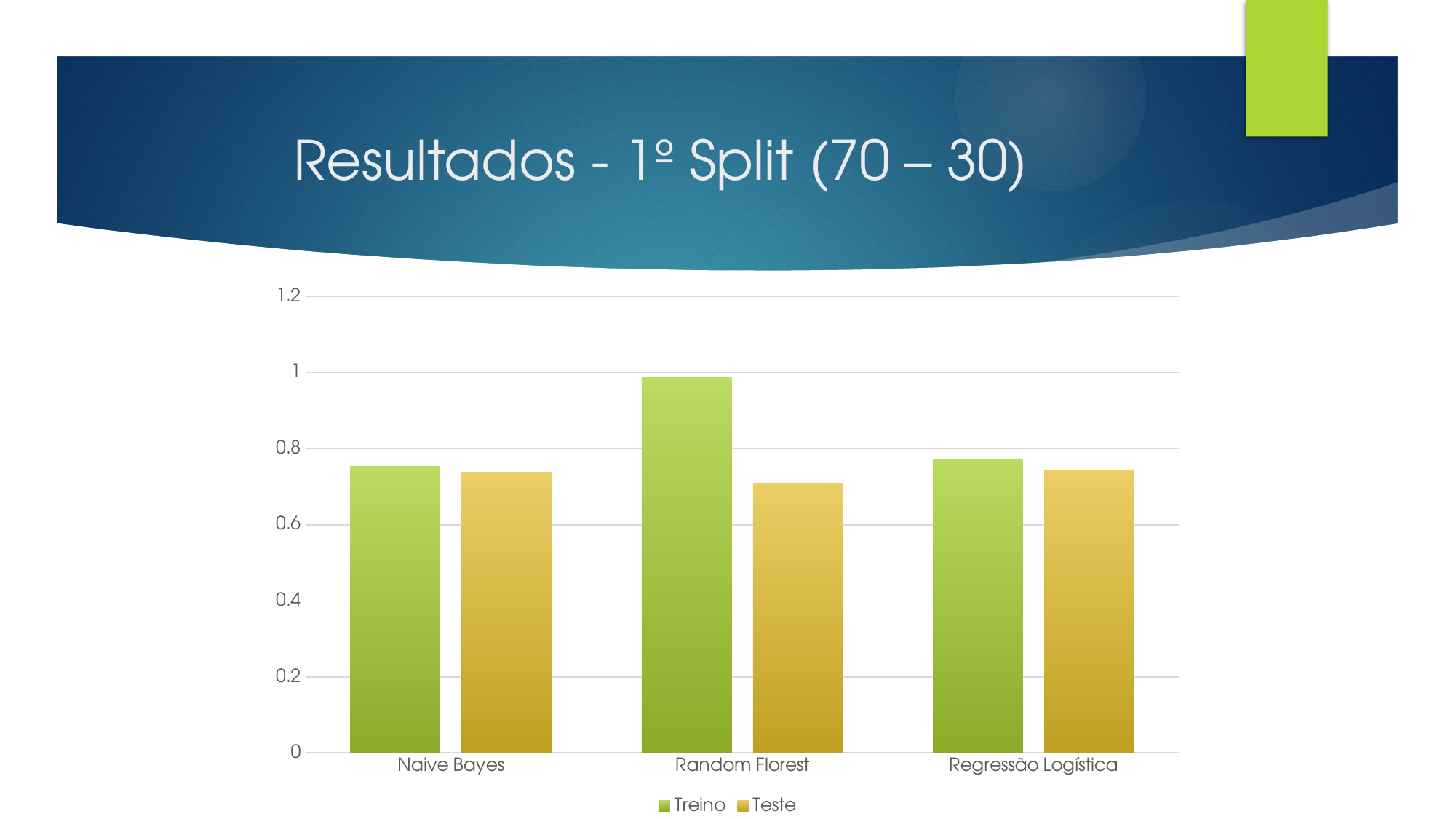

# Resultados - 1º Split (70 – 30)

### Chart

| Category | Treino | Teste |
|---|---|---|
| Naive Bayes | 0.7542 | 0.7359 |
| Random Florest | 0.987 | 0.71 |
| Regressão Logística | 0.7728 | 0.7446 |